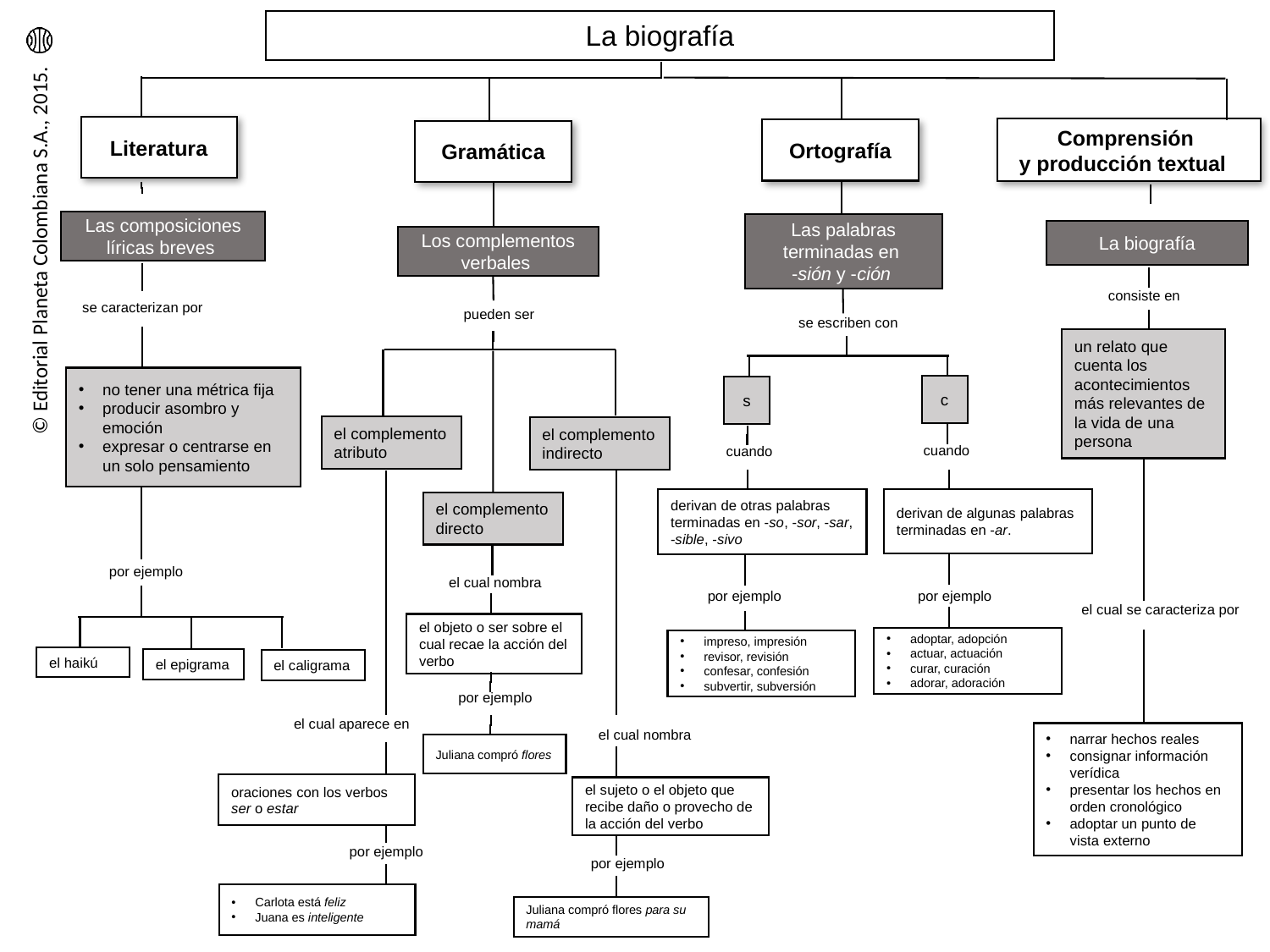

La biografía
Literatura
Comprensión
y producción textual
Ortografía
Gramática
Las composiciones líricas breves
Las palabras terminadas en
-sión y -ción
La biografía
Los complementos verbales
consiste en
 se caracterizan por
     pueden ser
     se escriben con
un relato que cuenta los acontecimientos más relevantes de la vida de una persona
no tener una métrica fija
producir asombro y emoción
expresar o centrarse en un solo pensamiento
c
s
el complemento atributo
el complemento indirecto
cuando
cuando

derivan de algunas palabras terminadas en -ar.
derivan de otras palabras terminadas en -so, -sor, -sar,
-sible, -sivo
el complemento directo

     por ejemplo
el cual nombra
por ejemplo
por ejemplo
 el cual se caracteriza por
el objeto o ser sobre el cual recae la acción del verbo
adoptar, adopción
actuar, actuación
curar, curación
adorar, adoración
impreso, impresión
revisor, revisión
confesar, confesión
subvertir, subversión
el haikú
el epigrama
el caligrama

por ejemplo

el cual aparece en
el cual nombra

narrar hechos reales
consignar información verídica
presentar los hechos en orden cronológico
adoptar un punto de vista externo

Juliana compró flores
oraciones con los verbos ser o estar
el sujeto o el objeto que recibe daño o provecho de la acción del verbo
por ejemplo
por ejemplo
Carlota está feliz
Juana es inteligente
Juliana compró flores para su mamá